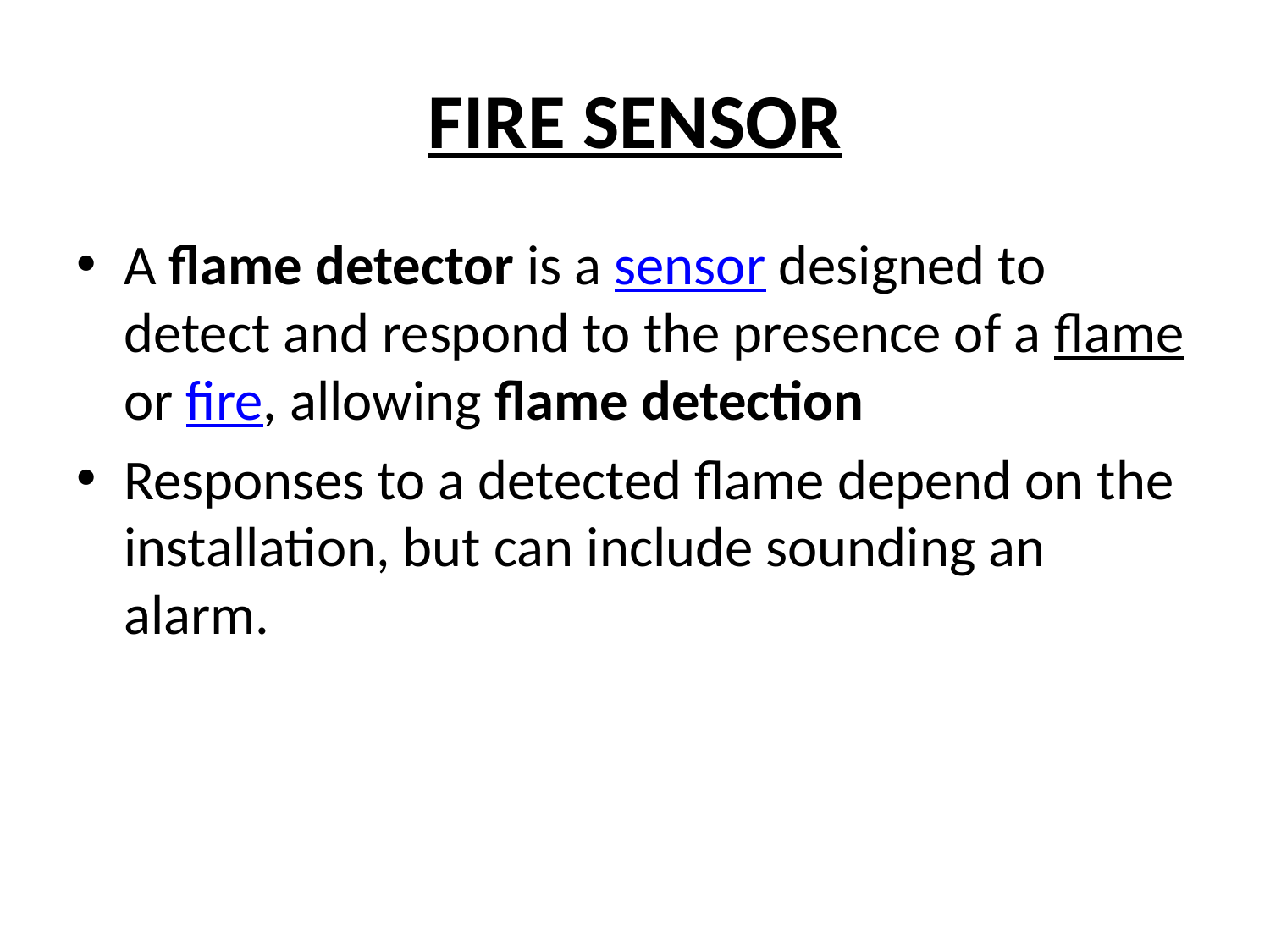

# FIRE SENSOR
A flame detector is a sensor designed to detect and respond to the presence of a flame or fire, allowing flame detection
Responses to a detected flame depend on the installation, but can include sounding an alarm.